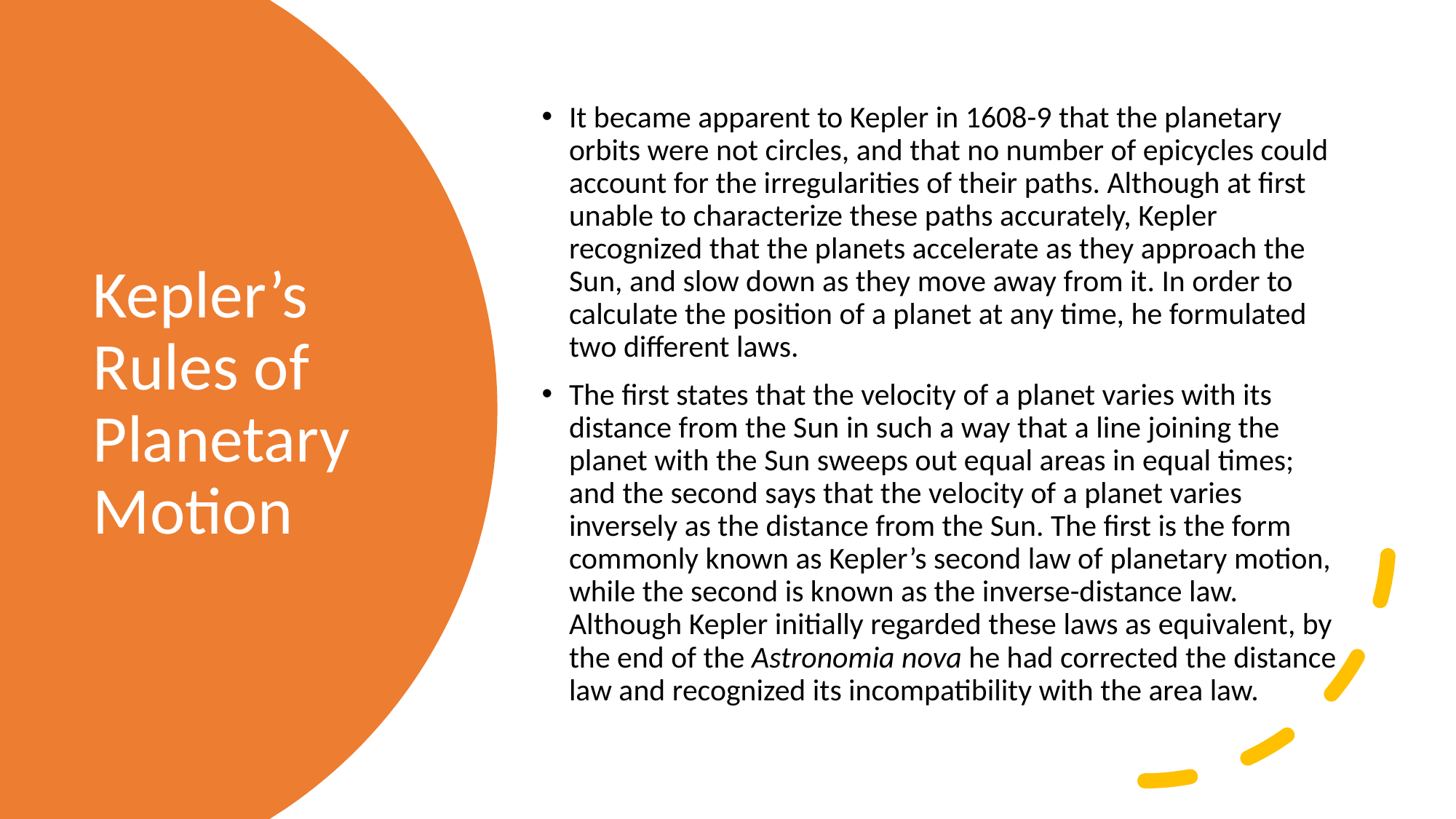

It became apparent to Kepler in 1608-9 that the planetary orbits were not circles, and that no number of epicycles could account for the irregularities of their paths. Although at first unable to characterize these paths accurately, Kepler recognized that the planets accelerate as they approach the Sun, and slow down as they move away from it. In order to calculate the position of a planet at any time, he formulated two different laws.
The first states that the velocity of a planet varies with its distance from the Sun in such a way that a line joining the planet with the Sun sweeps out equal areas in equal times; and the second says that the velocity of a planet varies inversely as the distance from the Sun. The first is the form commonly known as Kepler’s second law of planetary motion, while the second is known as the inverse-distance law. Although Kepler initially regarded these laws as equivalent, by the end of the Astronomia nova he had corrected the distance law and recognized its incompatibility with the area law.
# Kepler’s Rules of Planetary Motion